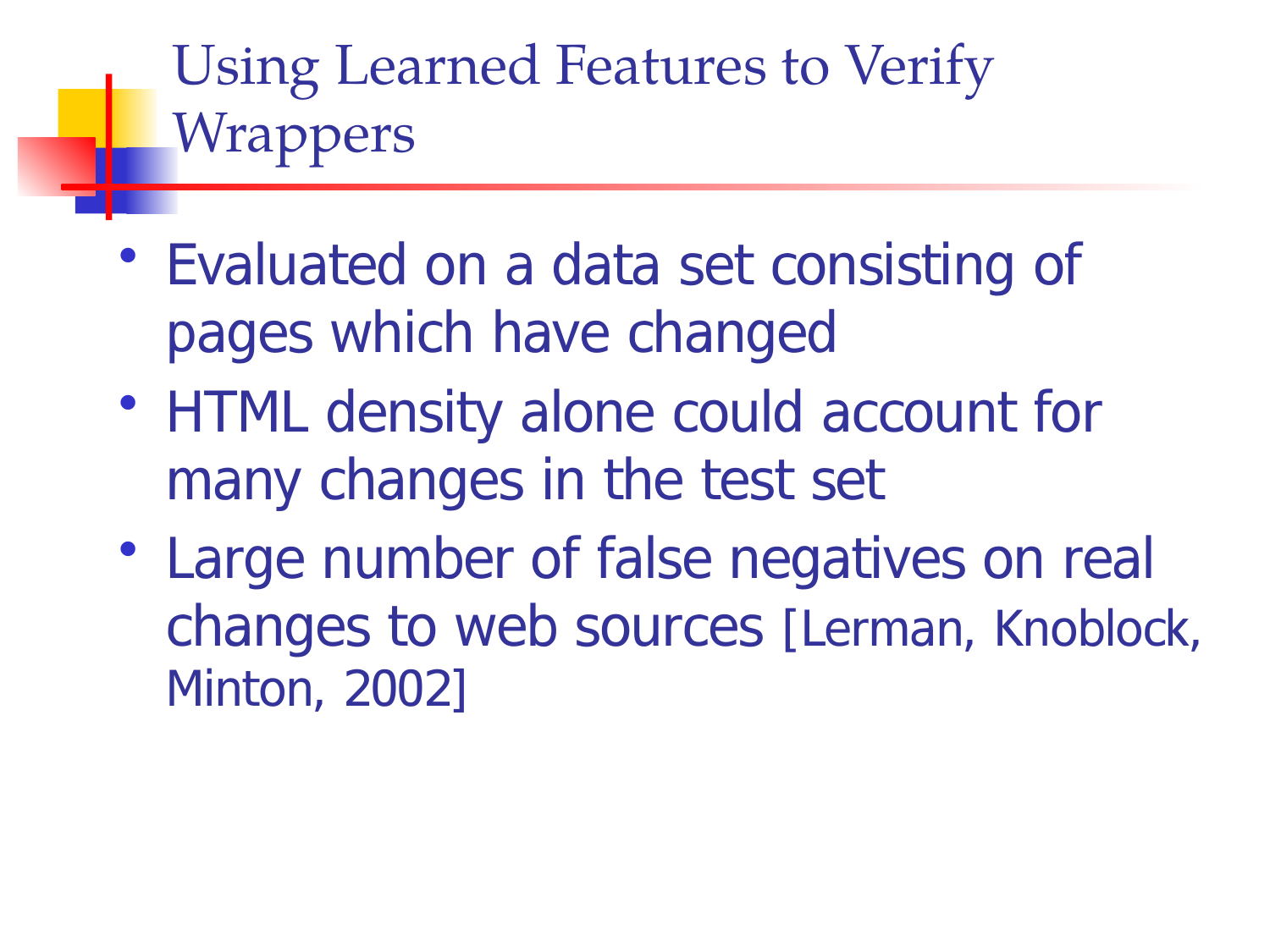

# Using Learned Features to Verify Wrappers
Evaluated on a data set consisting of pages which have changed
HTML density alone could account for many changes in the test set
Large number of false negatives on real changes to web sources [Lerman, Knoblock, Minton, 2002]